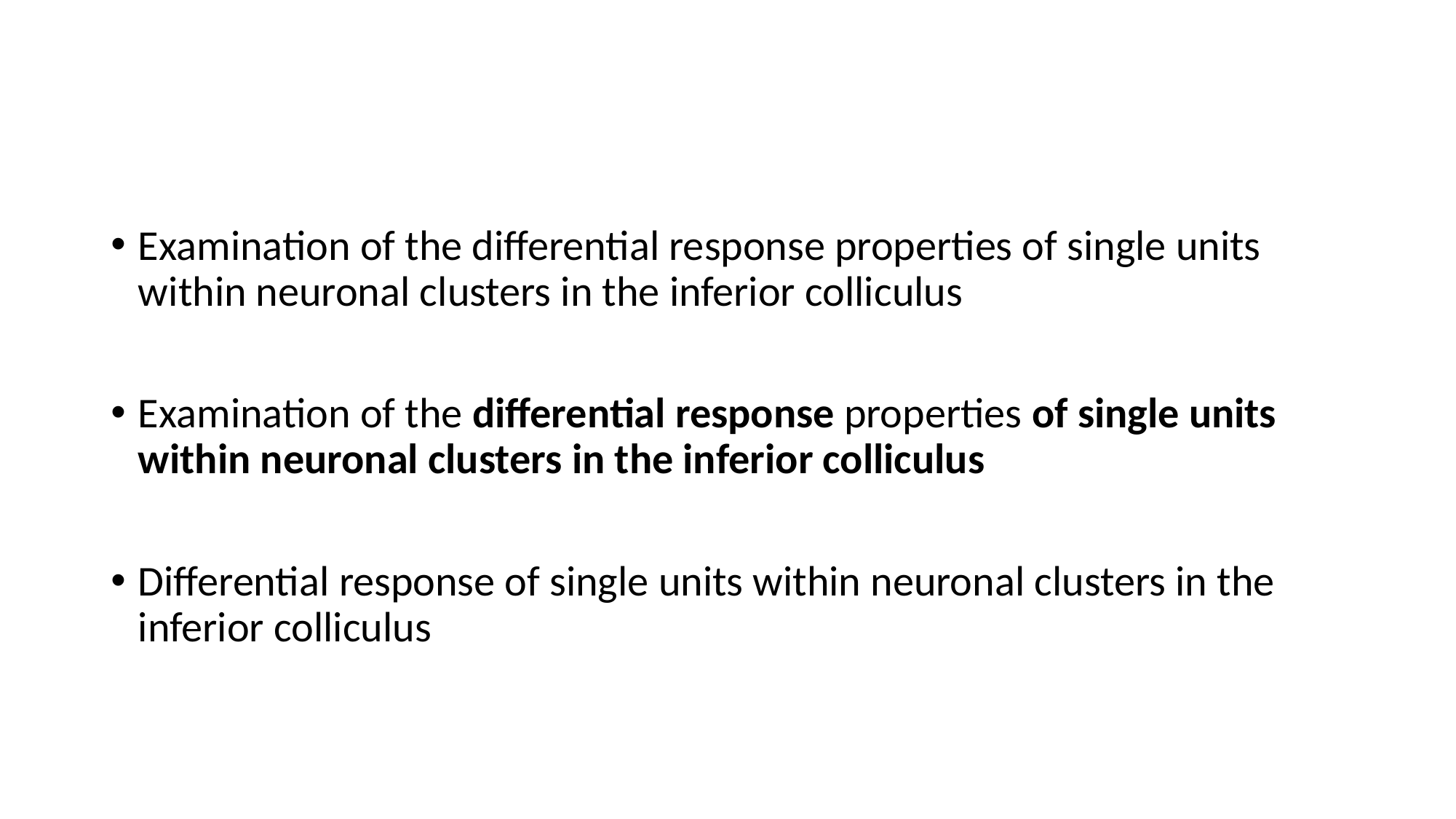

#
Examination of the differential response properties of single units within neuronal clusters in the inferior colliculus

Examination of the differential response properties of single units within neuronal clusters in the inferior colliculus

Differential response of single units within neuronal clusters in the inferior colliculus